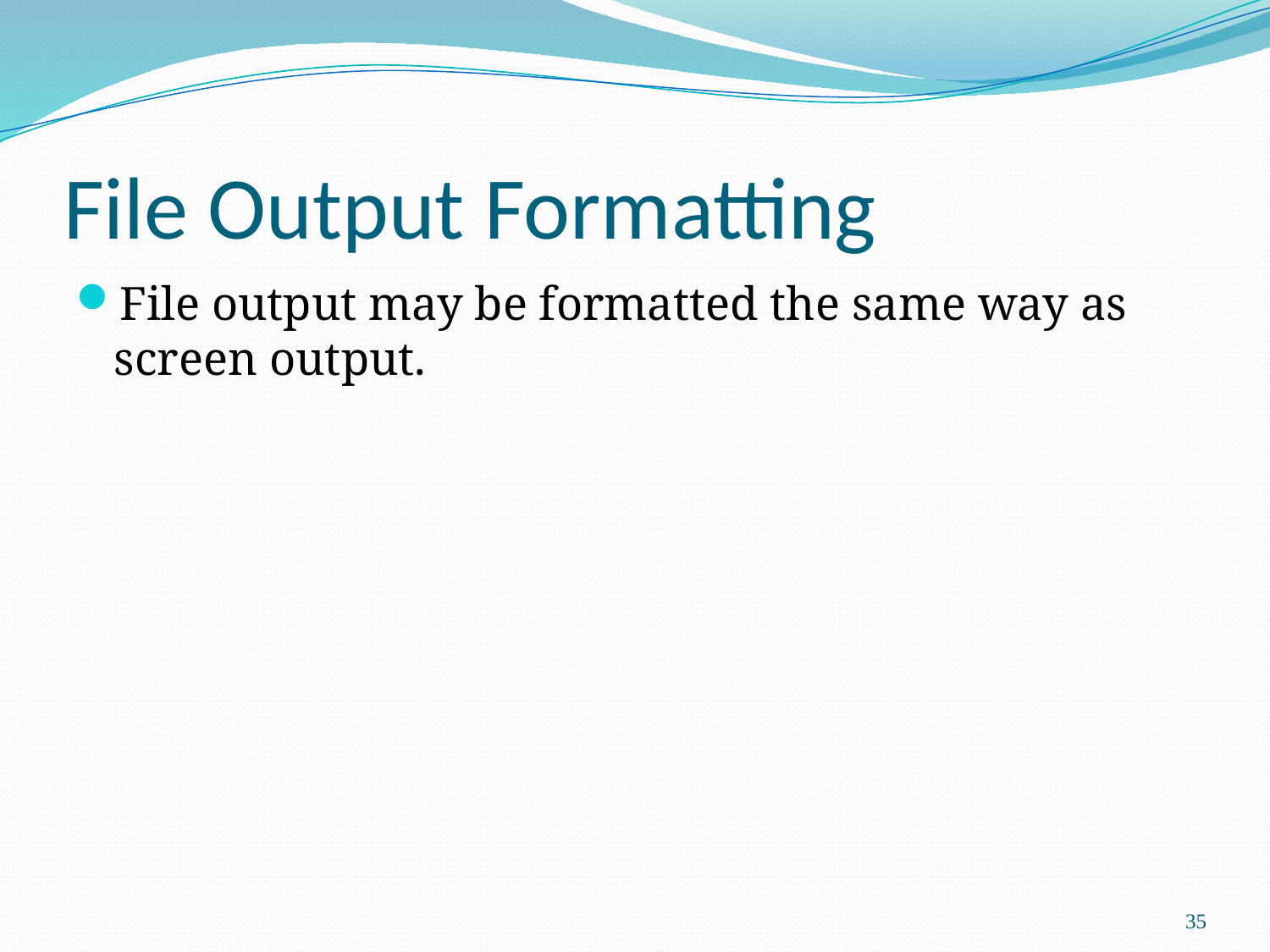

# File Output Formatting
File output may be formatted the same way as screen output.
35